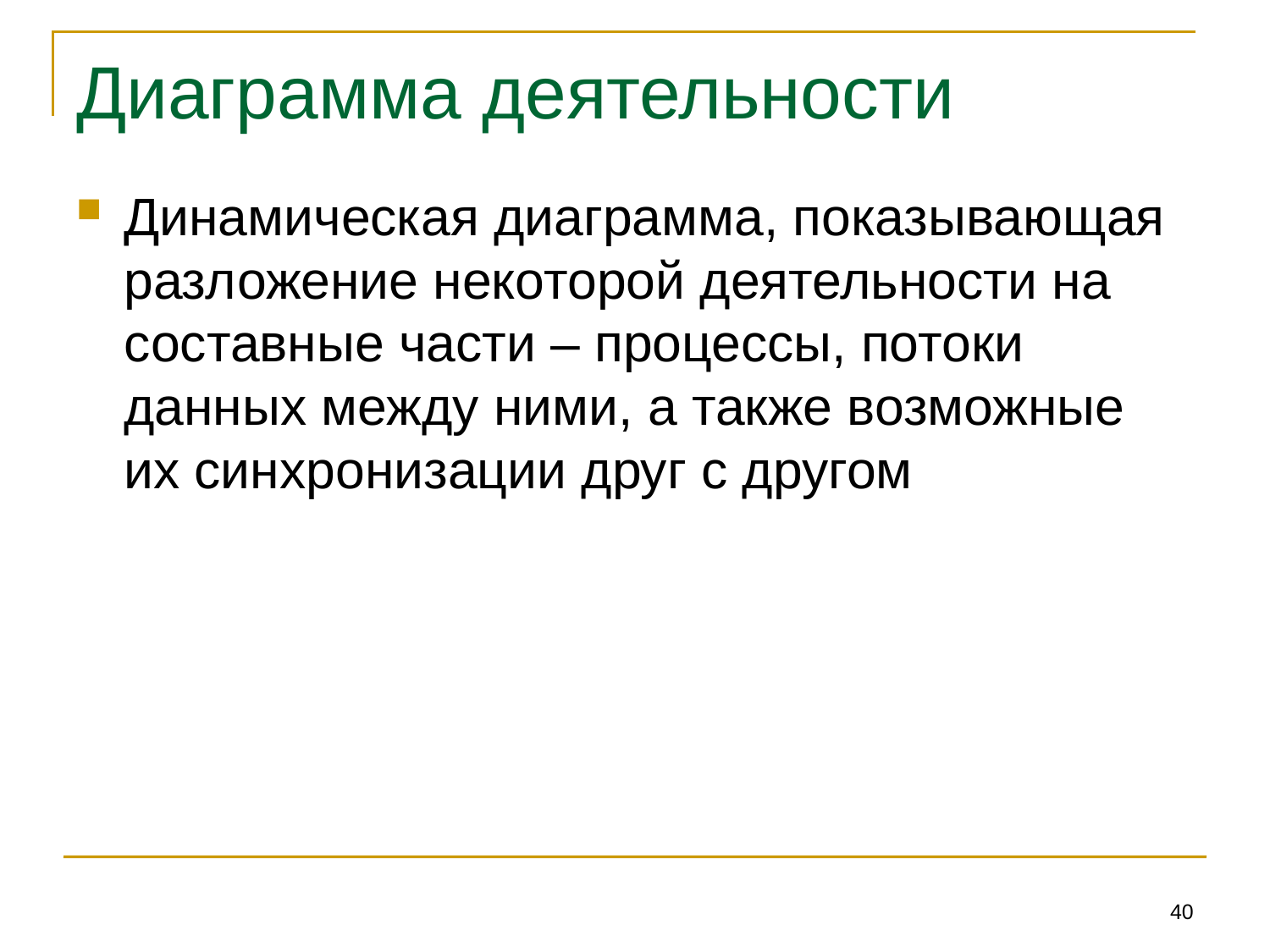

# Диаграмма деятельности
Динамическая диаграмма, показывающая разложение некоторой деятельности на составные части – процессы, потоки данных между ними, а также возможные их синхронизации друг с другом

40